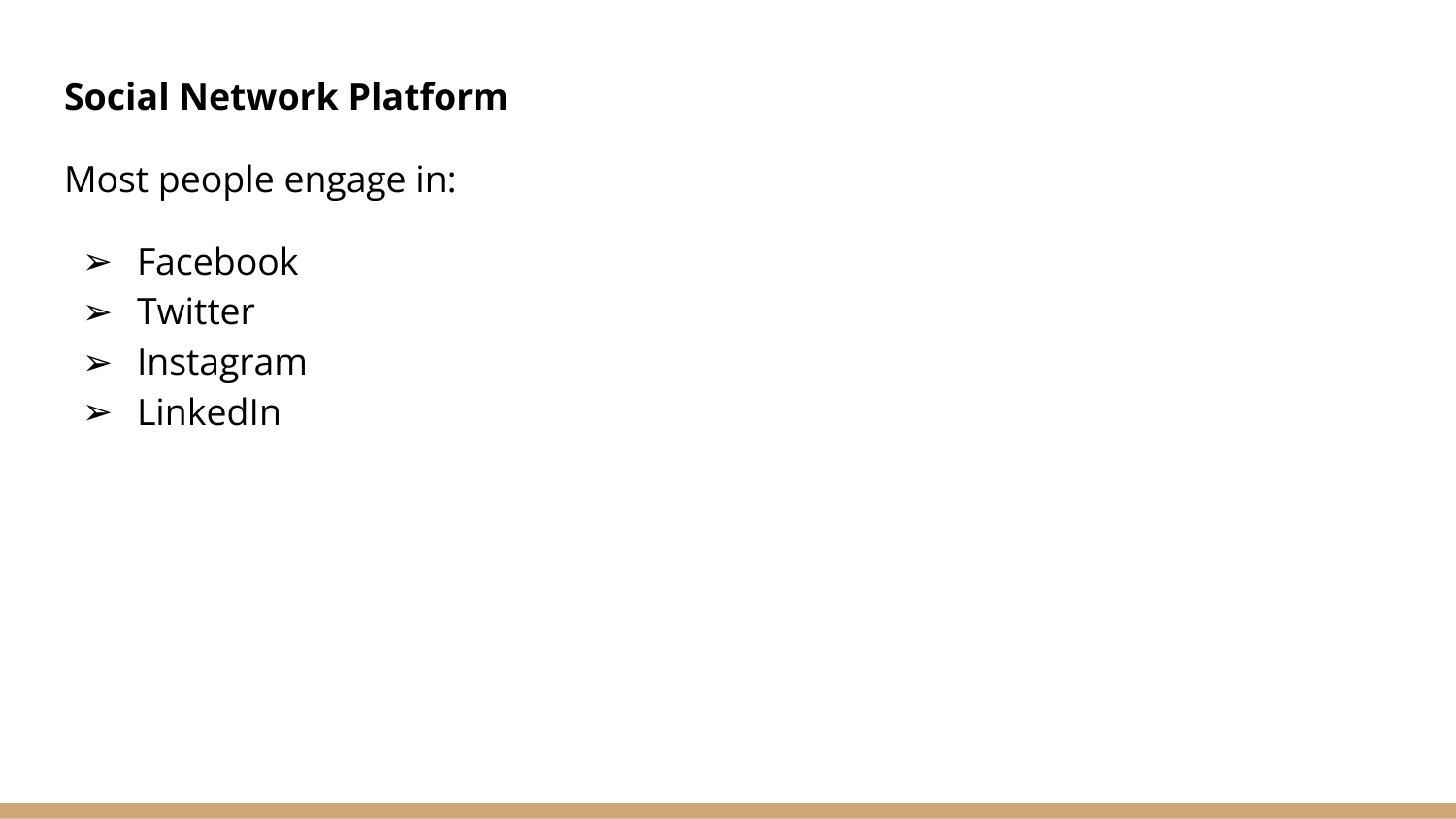

Social Network Platform
Most people engage in:
Facebook
Twitter
Instagram
LinkedIn